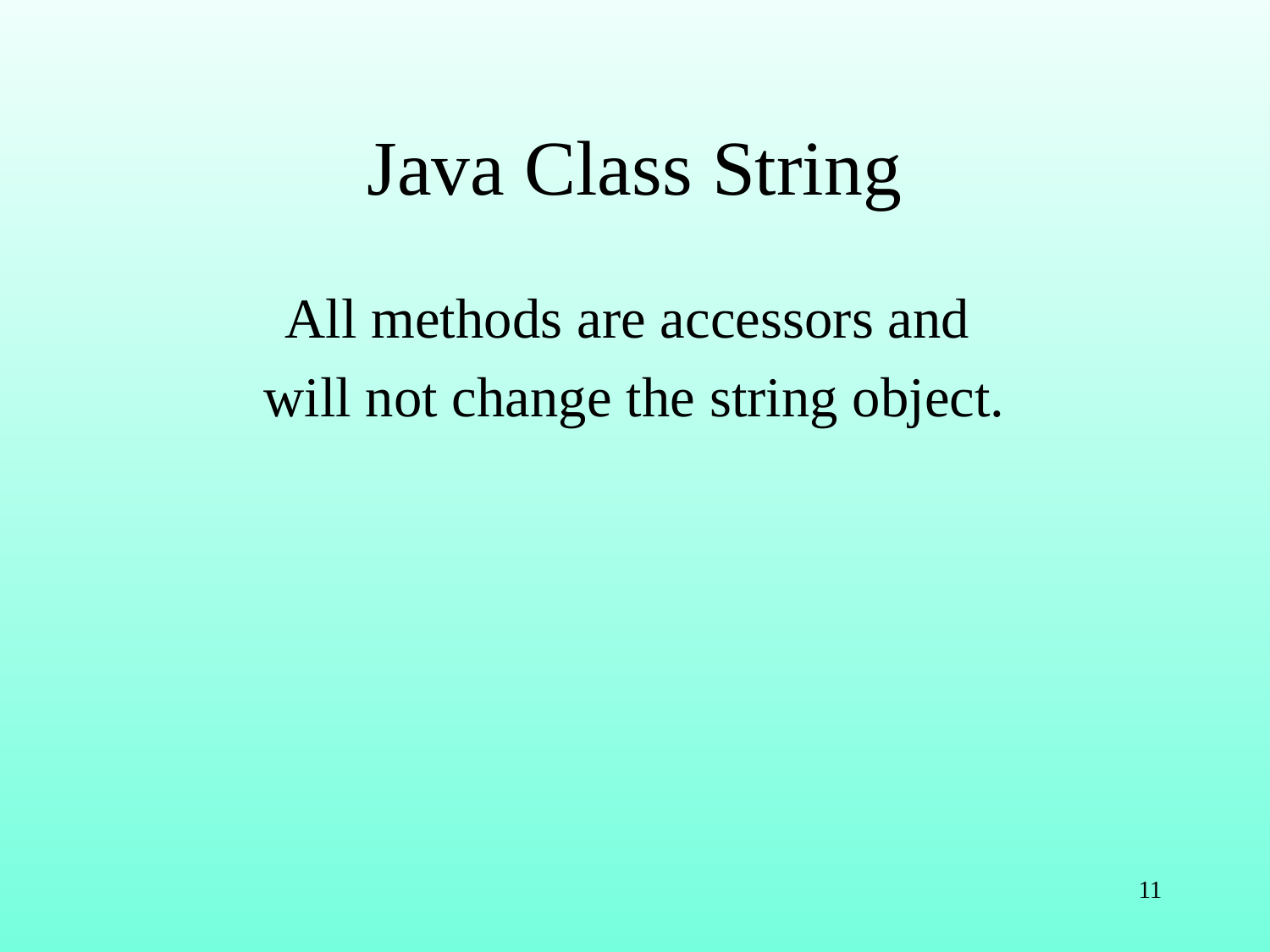

# Java Class String
All methods are accessors and
will not change the string object.
11